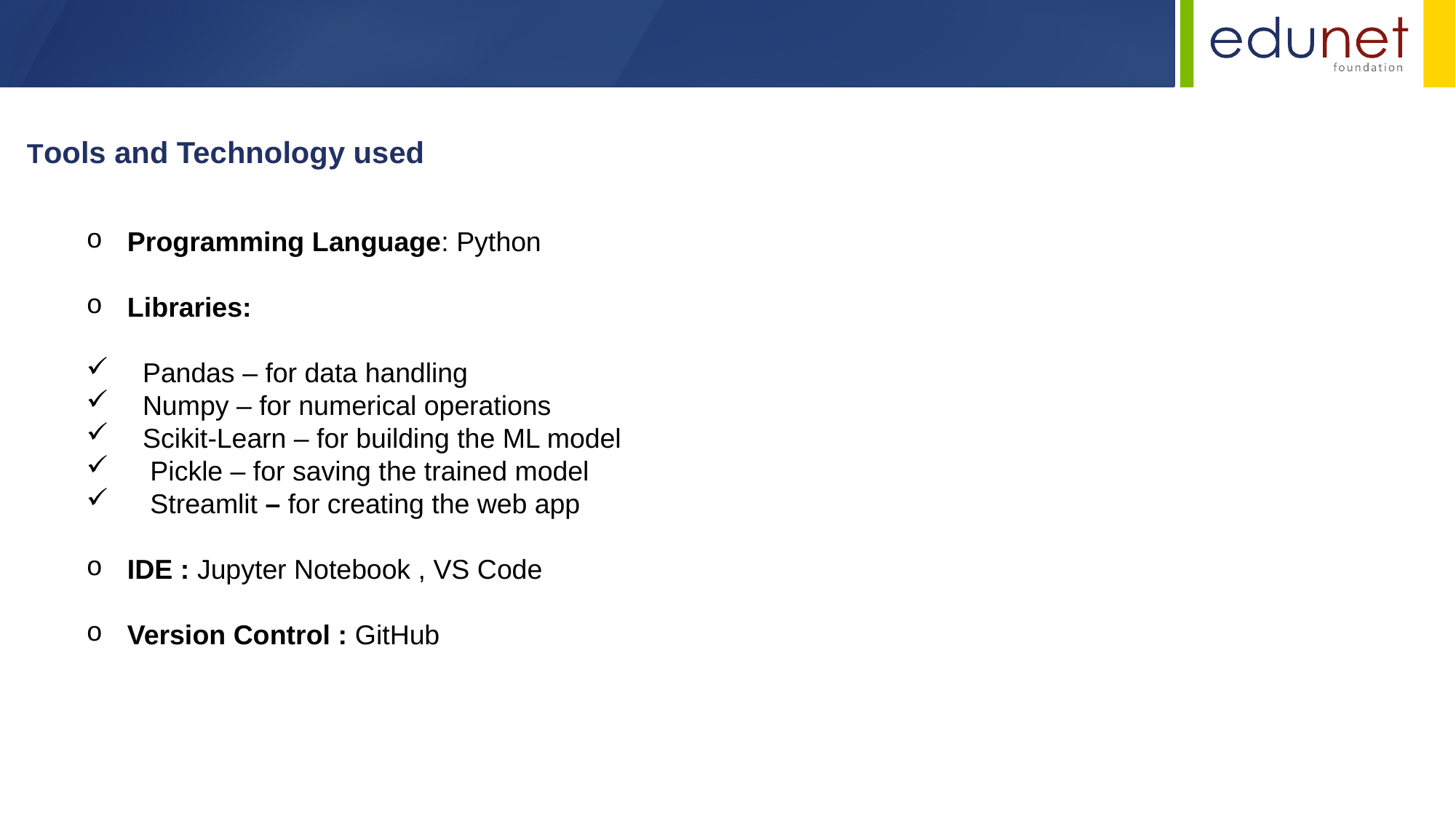

Tools and Technology used
Programming Language: Python

Libraries:

  Pandas – for data handling
  Numpy – for numerical operations
  Scikit-Learn – for building the ML model
   Pickle – for saving the trained model
   Streamlit – for creating the web app

IDE : Jupyter Notebook , VS Code

Version Control : GitHub